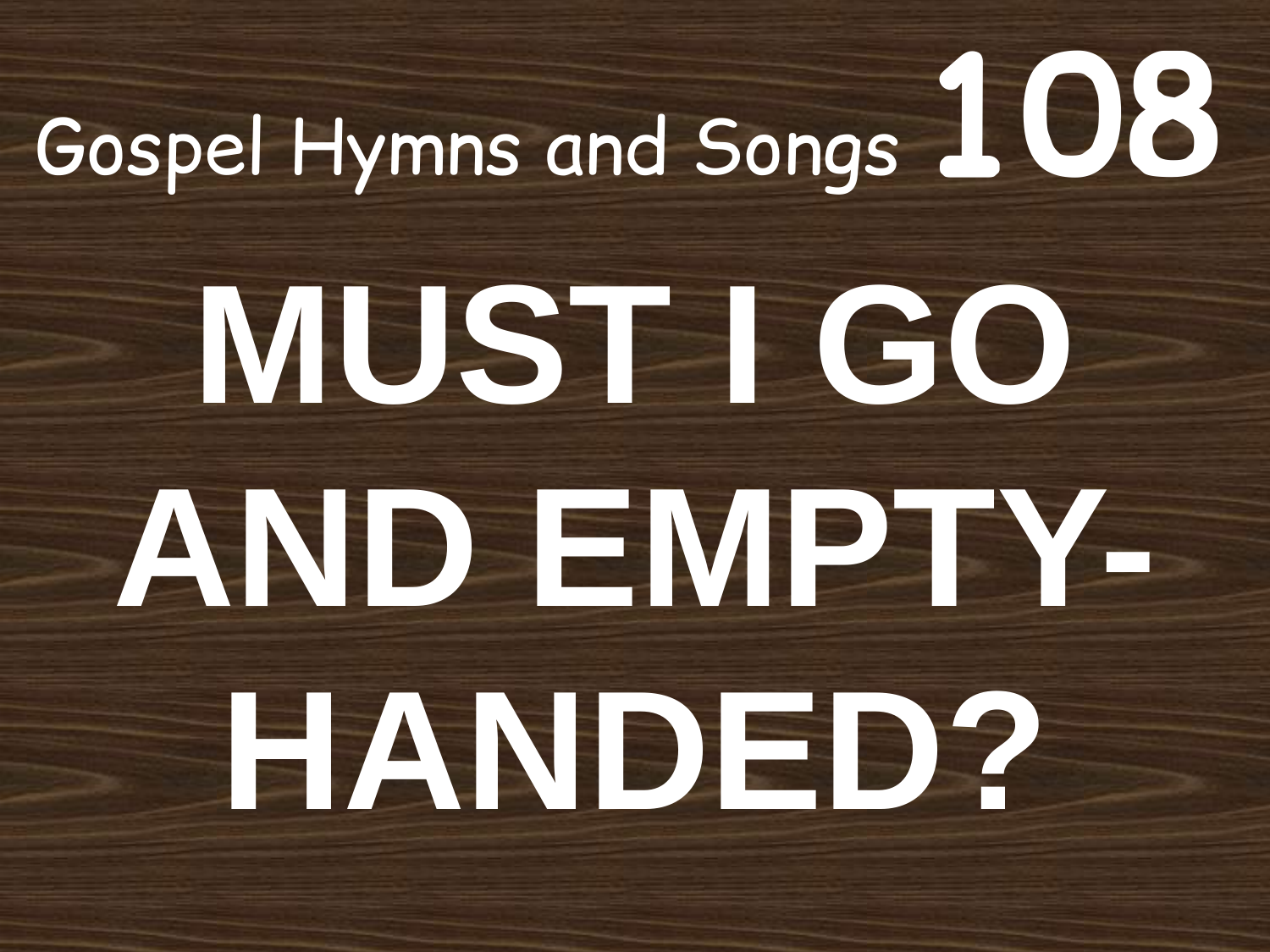

# Gospel Hymns and Songs 108
MUST I GO AND EMPTY-HANDED?